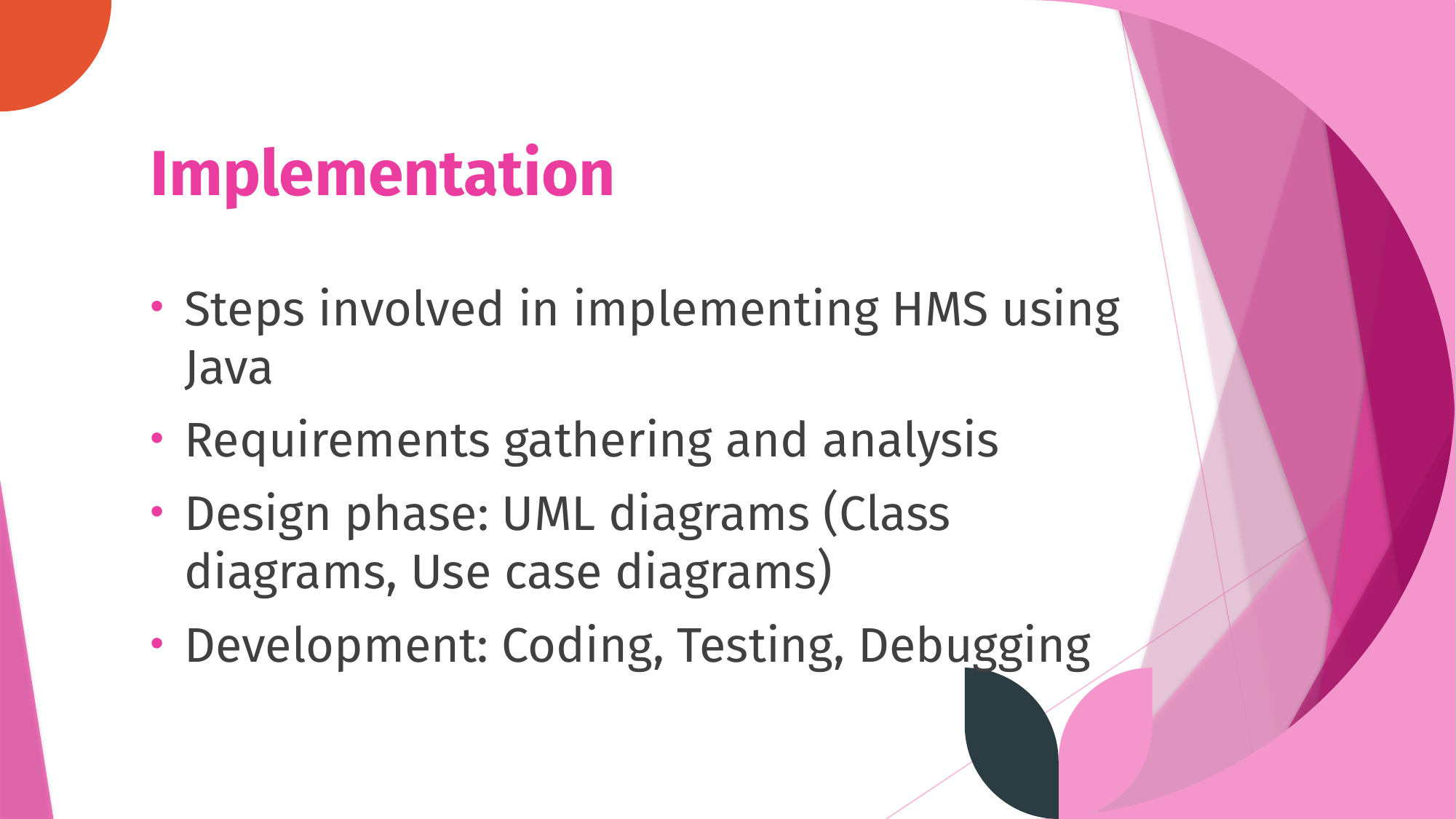

# Implementation
Steps involved in implementing HMS using Java
Requirements gathering and analysis
Design phase: UML diagrams (Class diagrams, Use case diagrams)
Development: Coding, Testing, Debugging